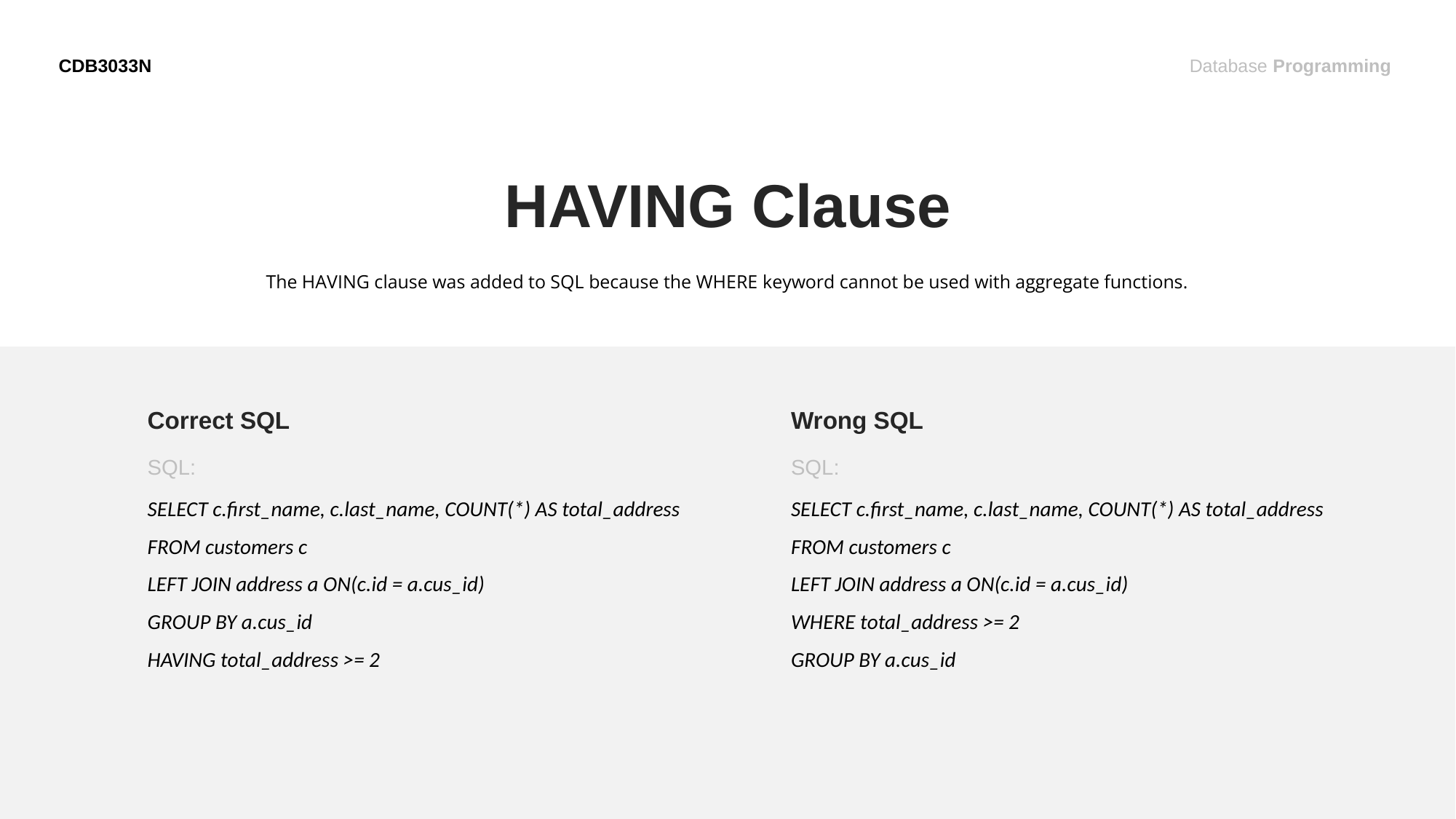

CDB3033N
Database Programming
HAVING Clause
The HAVING clause was added to SQL because the WHERE keyword cannot be used with aggregate functions.

Correct SQL
Wrong SQL
SQL:
SQL:
SELECT c.first_name, c.last_name, COUNT(*) AS total_address
FROM customers c
LEFT JOIN address a ON(c.id = a.cus_id)
GROUP BY a.cus_id
HAVING total_address >= 2
SELECT c.first_name, c.last_name, COUNT(*) AS total_address
FROM customers c
LEFT JOIN address a ON(c.id = a.cus_id)
WHERE total_address >= 2
GROUP BY a.cus_id